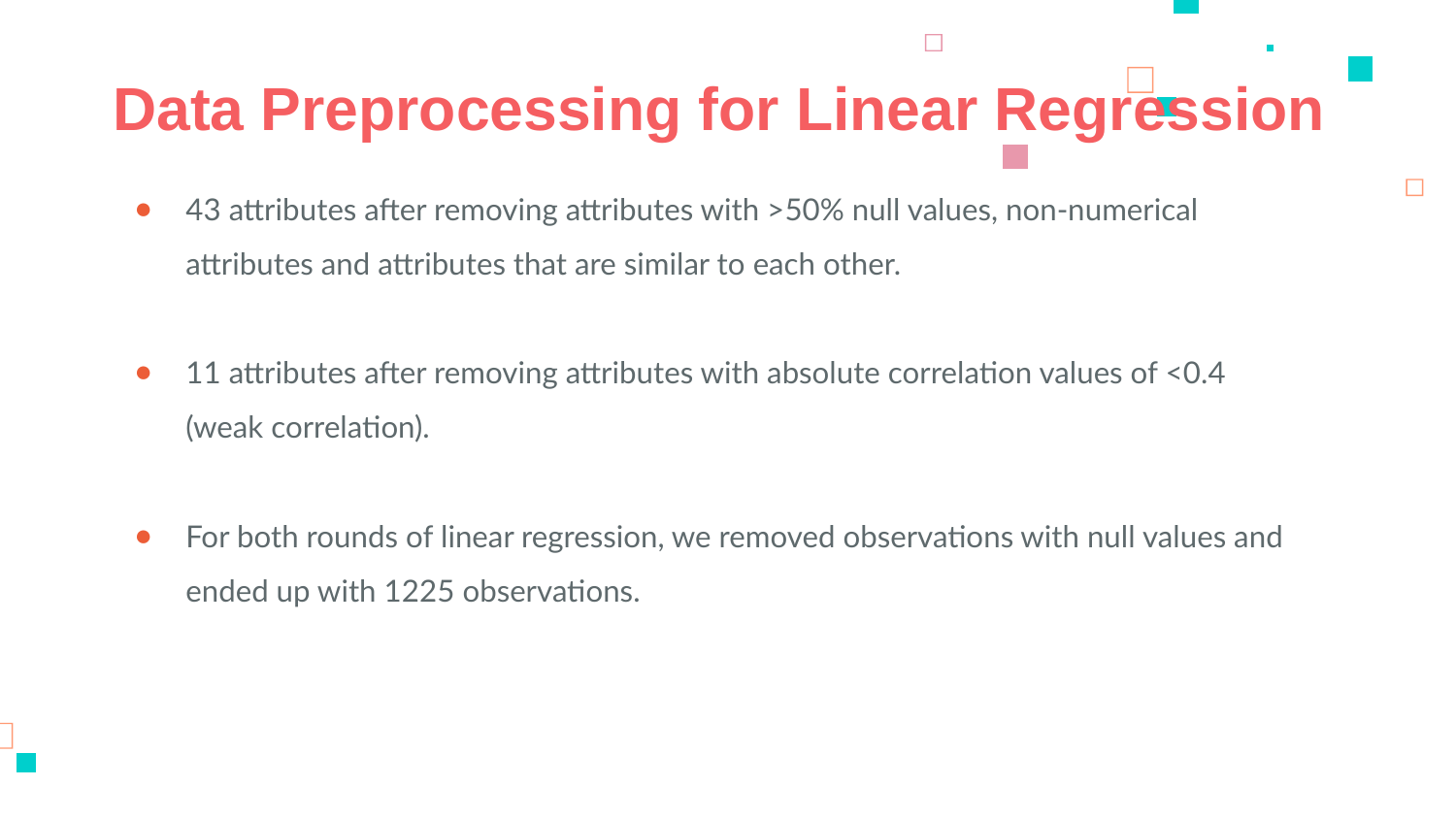

# Data Preprocessing for Linear Regression
43 attributes after removing attributes with >50% null values, non-numerical attributes and attributes that are similar to each other.

11 attributes after removing attributes with absolute correlation values of <0.4 (weak correlation).

For both rounds of linear regression, we removed observations with null values and ended up with 1225 observations.